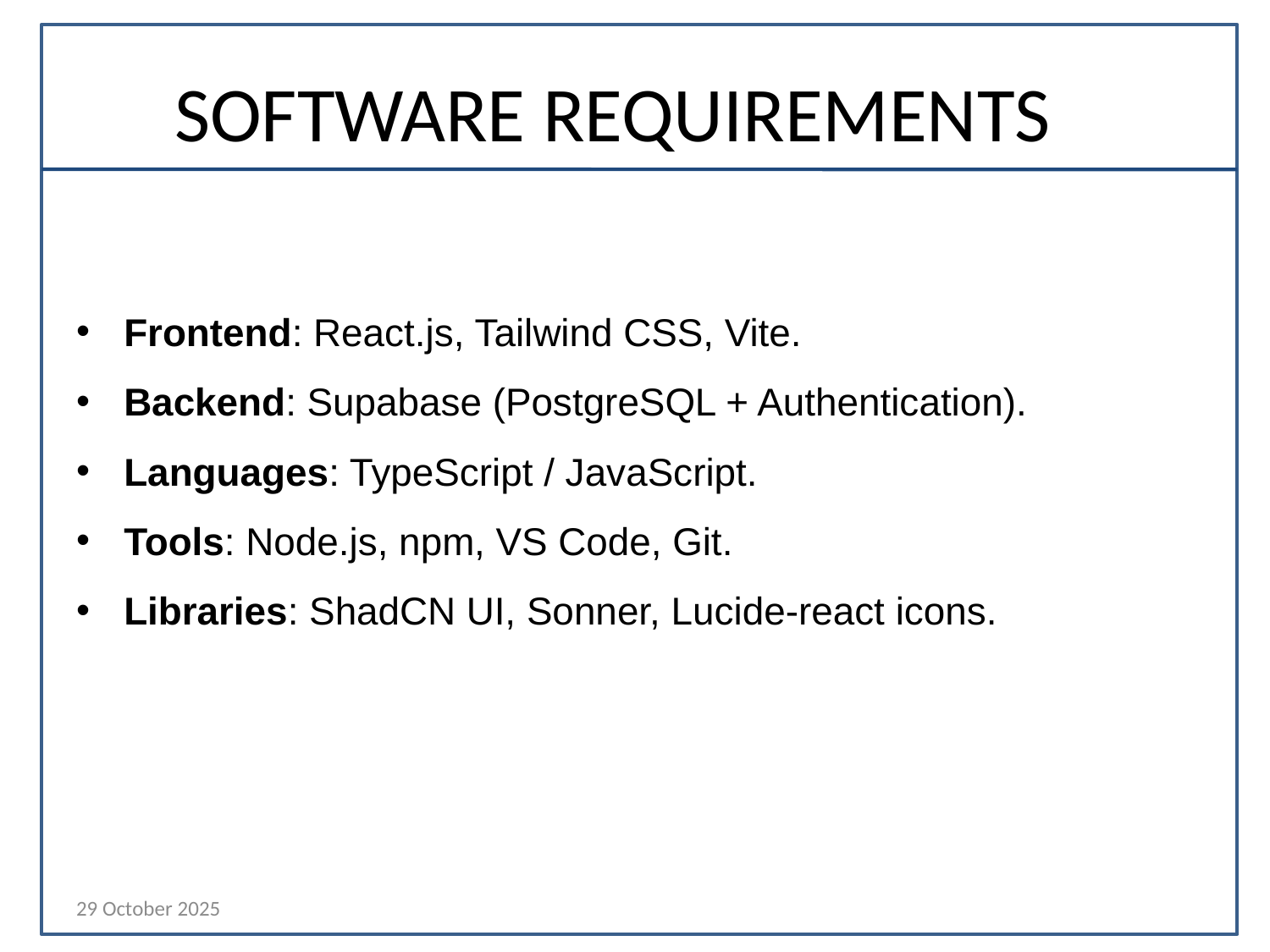

# SOFTWARE REQUIREMENTS
Frontend: React.js, Tailwind CSS, Vite.
Backend: Supabase (PostgreSQL + Authentication).
Languages: TypeScript / JavaScript.
Tools: Node.js, npm, VS Code, Git.
Libraries: ShadCN UI, Sonner, Lucide-react icons.
29 October 2025
9